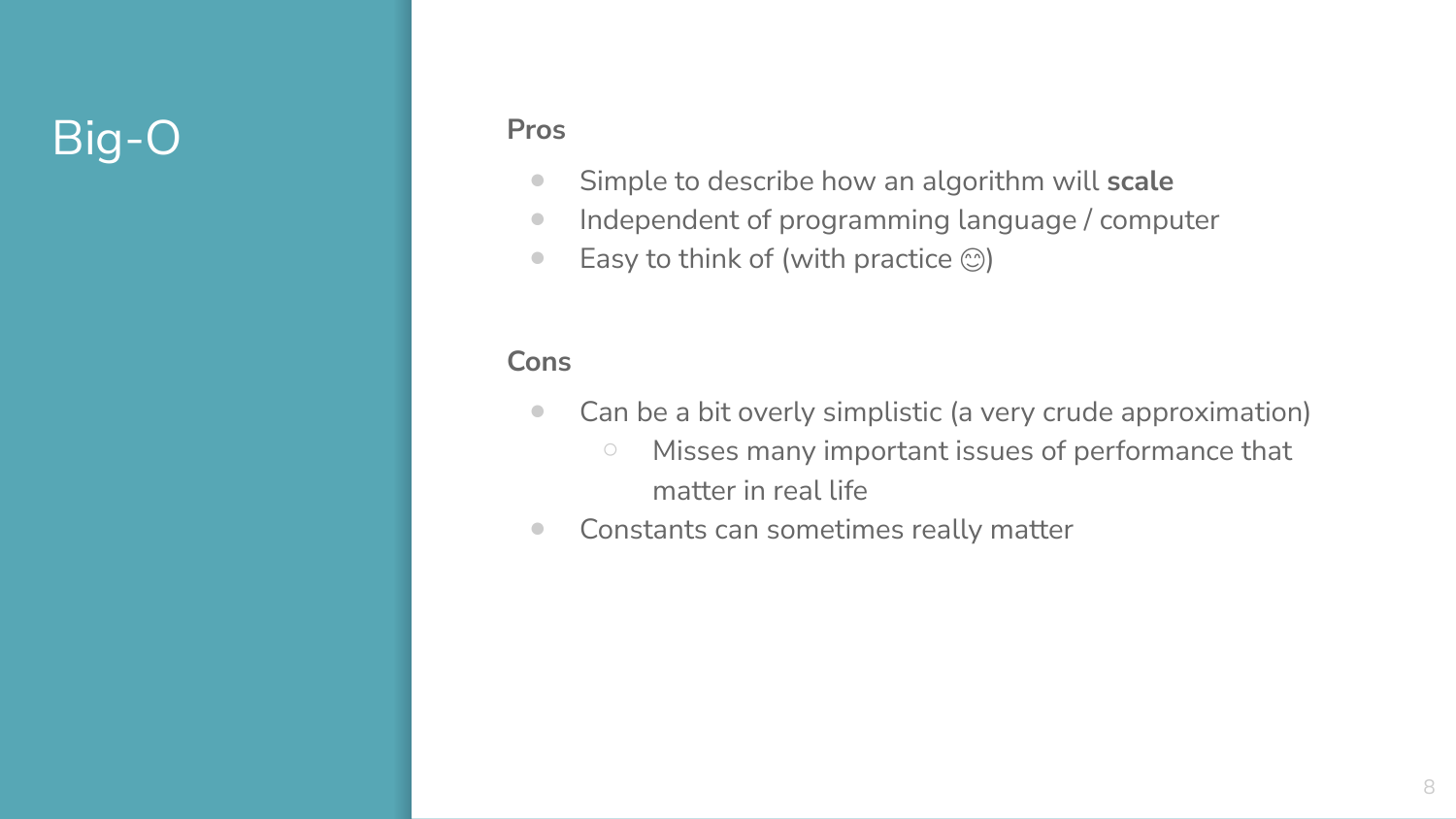

# Big-O
Pros
Simple to describe how an algorithm will scale
Independent of programming language / computer
Easy to think of (with practice 😊)

Cons
Can be a bit overly simplistic (a very crude approximation)
Misses many important issues of performance that matter in real life
Constants can sometimes really matter
8